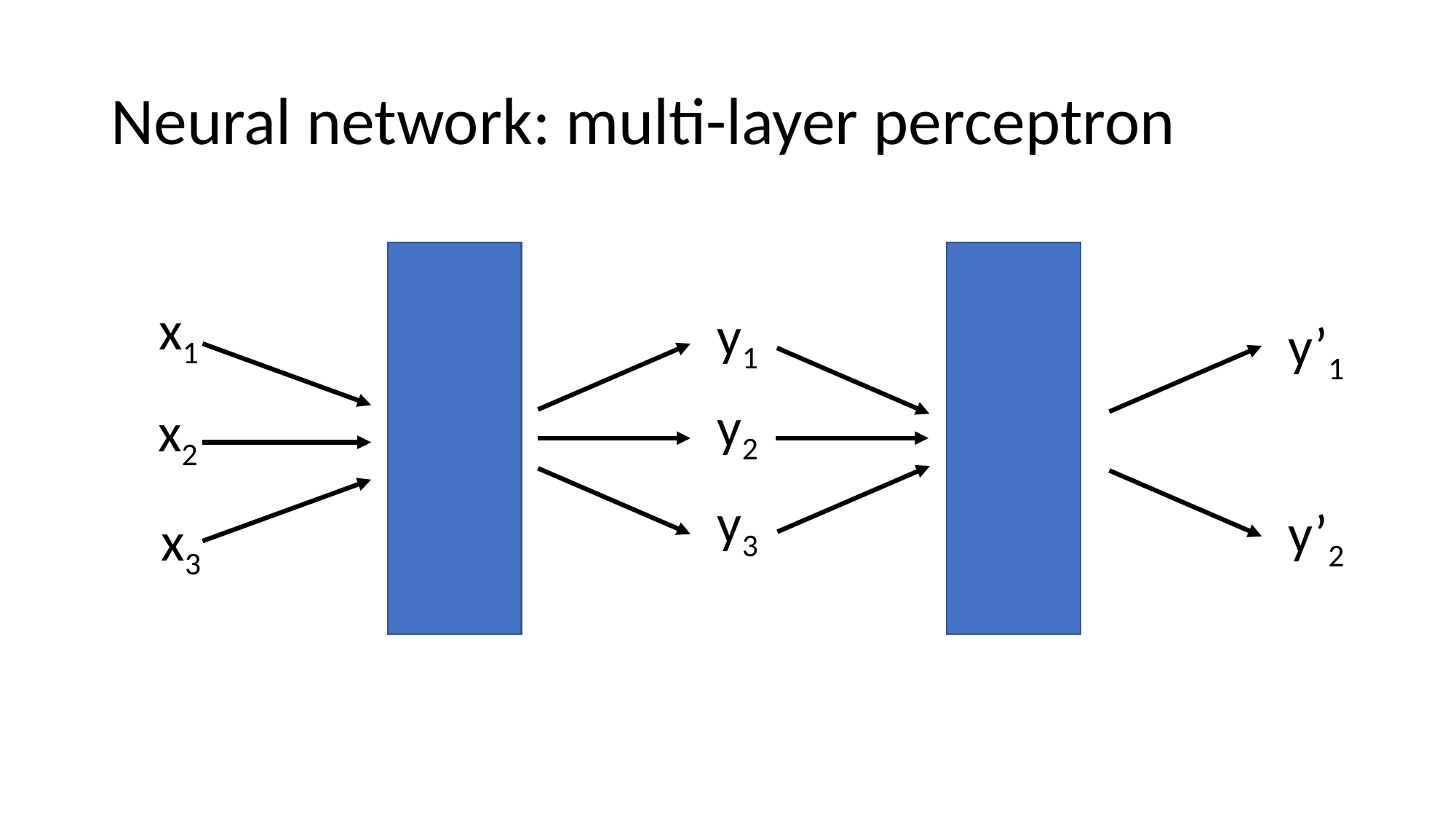

# Neural network: multi-layer perceptron

x1
y1
y’1
y2
x2
y3
y’2
x3